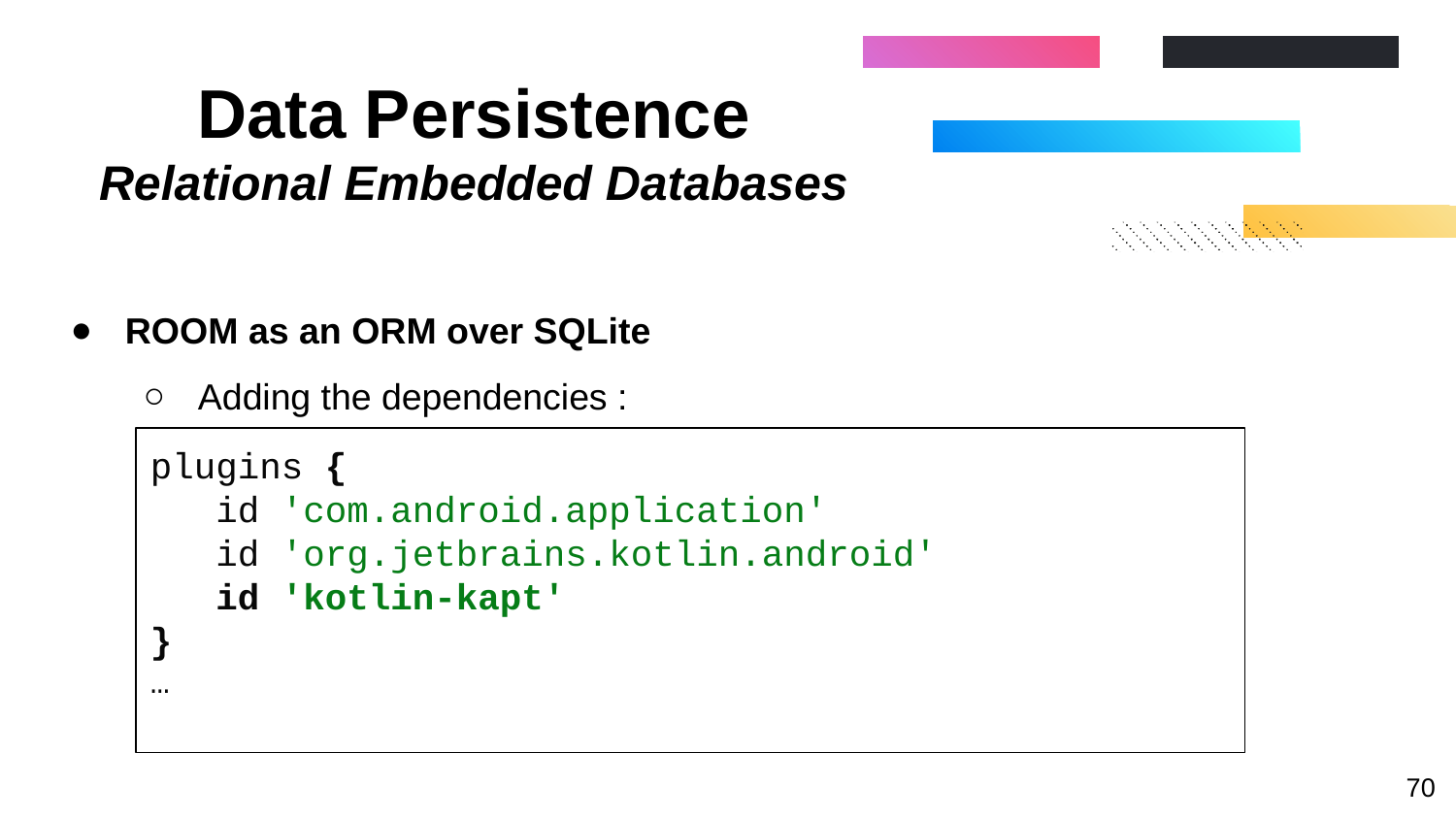

# Data Persistence Relational Embedded Databases
ROOM as an ORM over SQLite
Adding the dependencies :
plugins {
   id 'com.android.application'
   id 'org.jetbrains.kotlin.android'
   id 'kotlin-kapt'
}
…

70